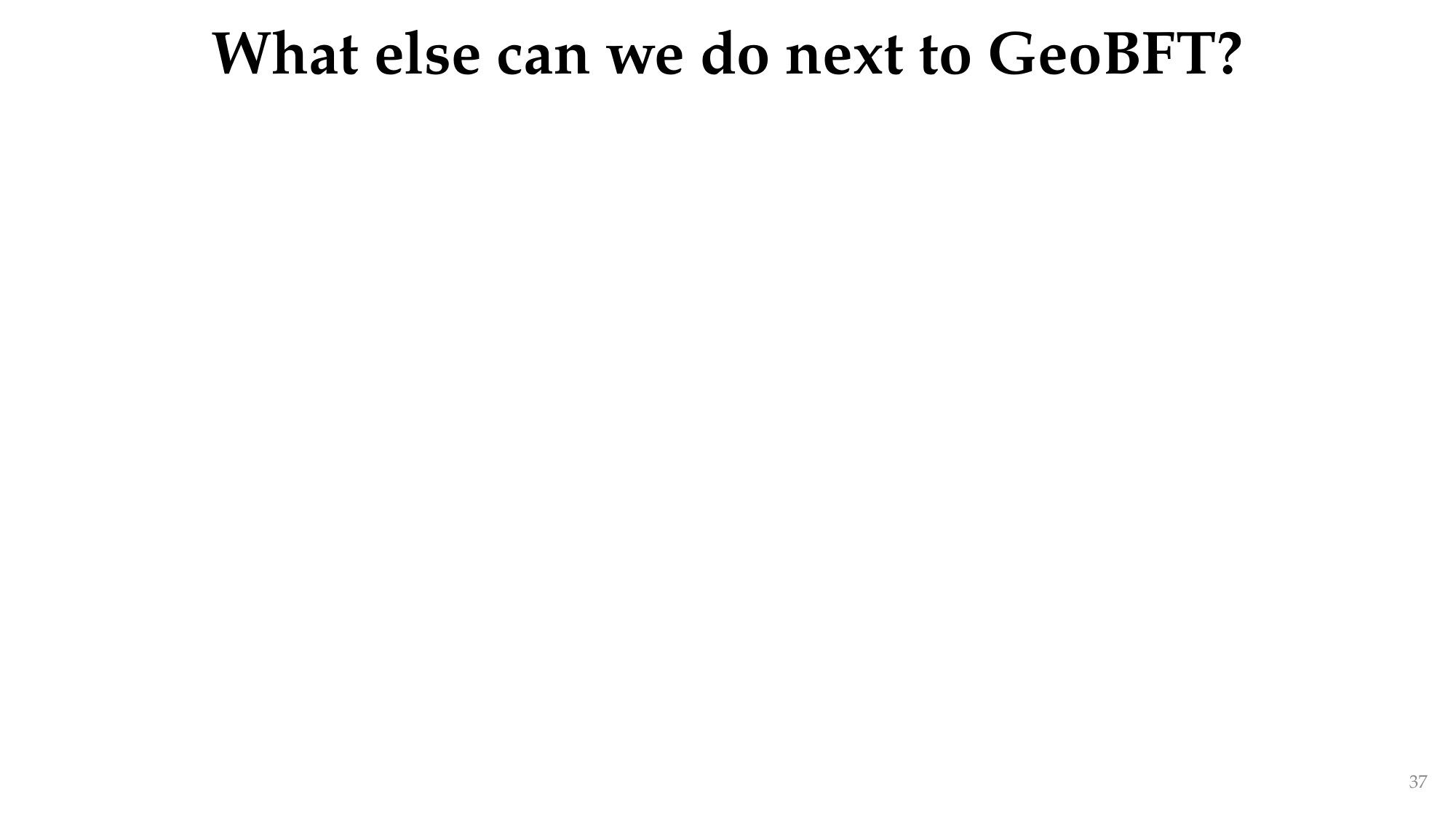

# What else can we do next to GeoBFT?
37